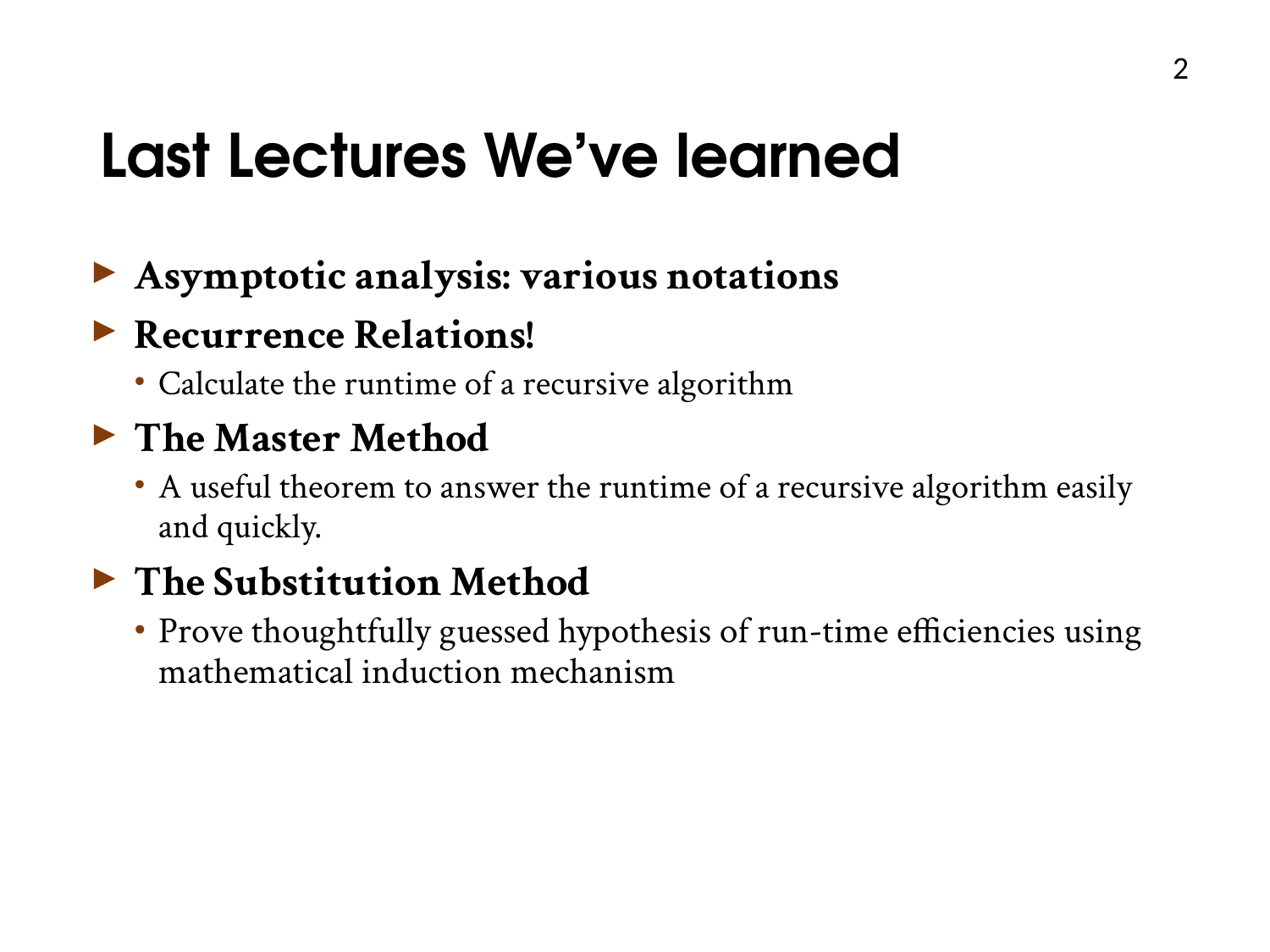

2
# Last Lectures We’ve learned
Asymptotic analysis: various notations
Recurrence Relations!
Calculate the runtime of a recursive algorithm
The Master Method
A useful theorem to answer the runtime of a recursive algorithm easily and quickly.
The Substitution Method
Prove thoughtfully guessed hypothesis of run-time efficiencies using mathematical induction mechanism